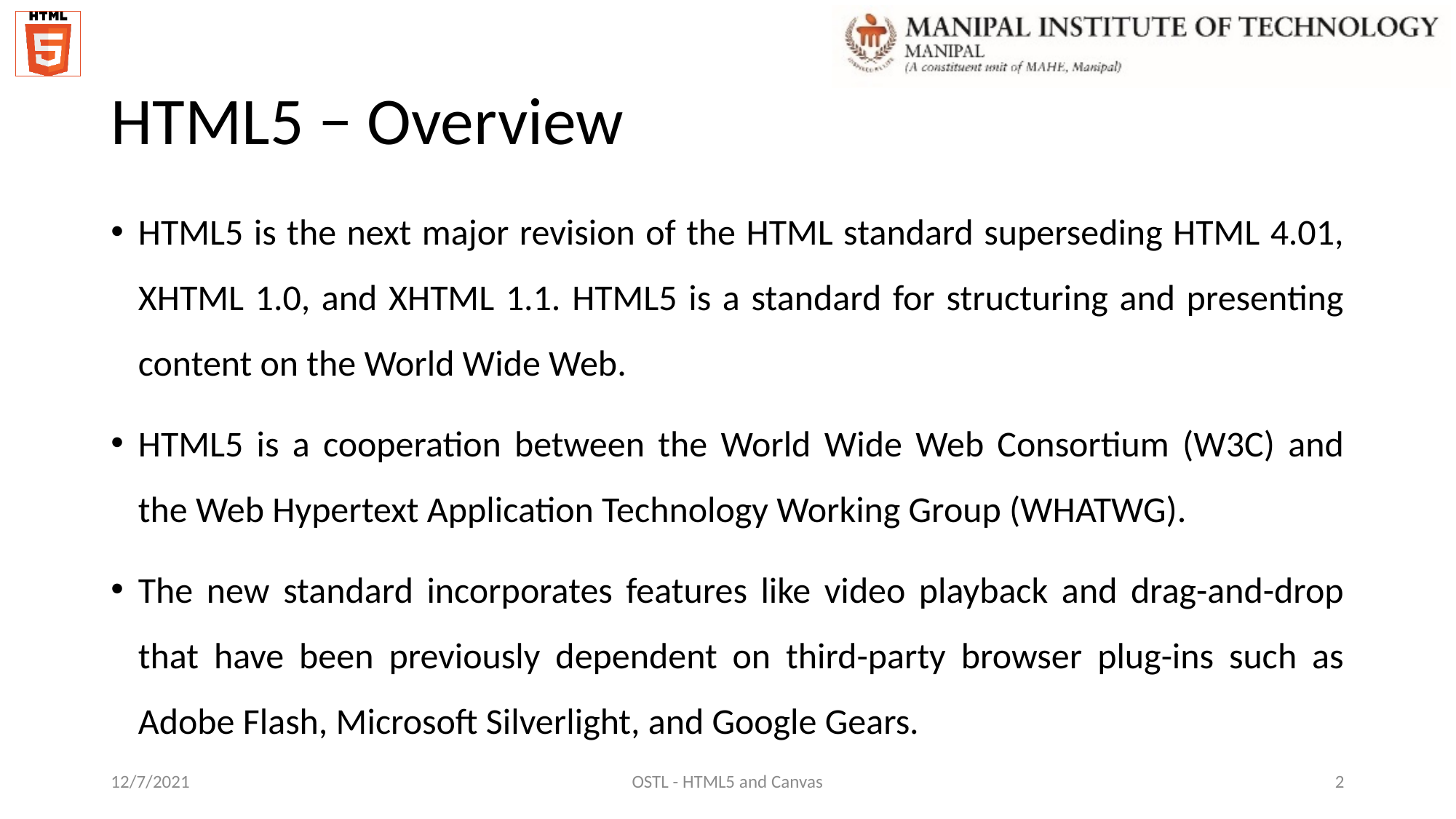

# HTML5 − Overview
HTML5 is the next major revision of the HTML standard superseding HTML 4.01, XHTML 1.0, and XHTML 1.1. HTML5 is a standard for structuring and presenting content on the World Wide Web.
HTML5 is a cooperation between the World Wide Web Consortium (W3C) and the Web Hypertext Application Technology Working Group (WHATWG).
The new standard incorporates features like video playback and drag-and-drop that have been previously dependent on third-party browser plug-ins such as Adobe Flash, Microsoft Silverlight, and Google Gears.
12/7/2021
OSTL - HTML5 and Canvas
2